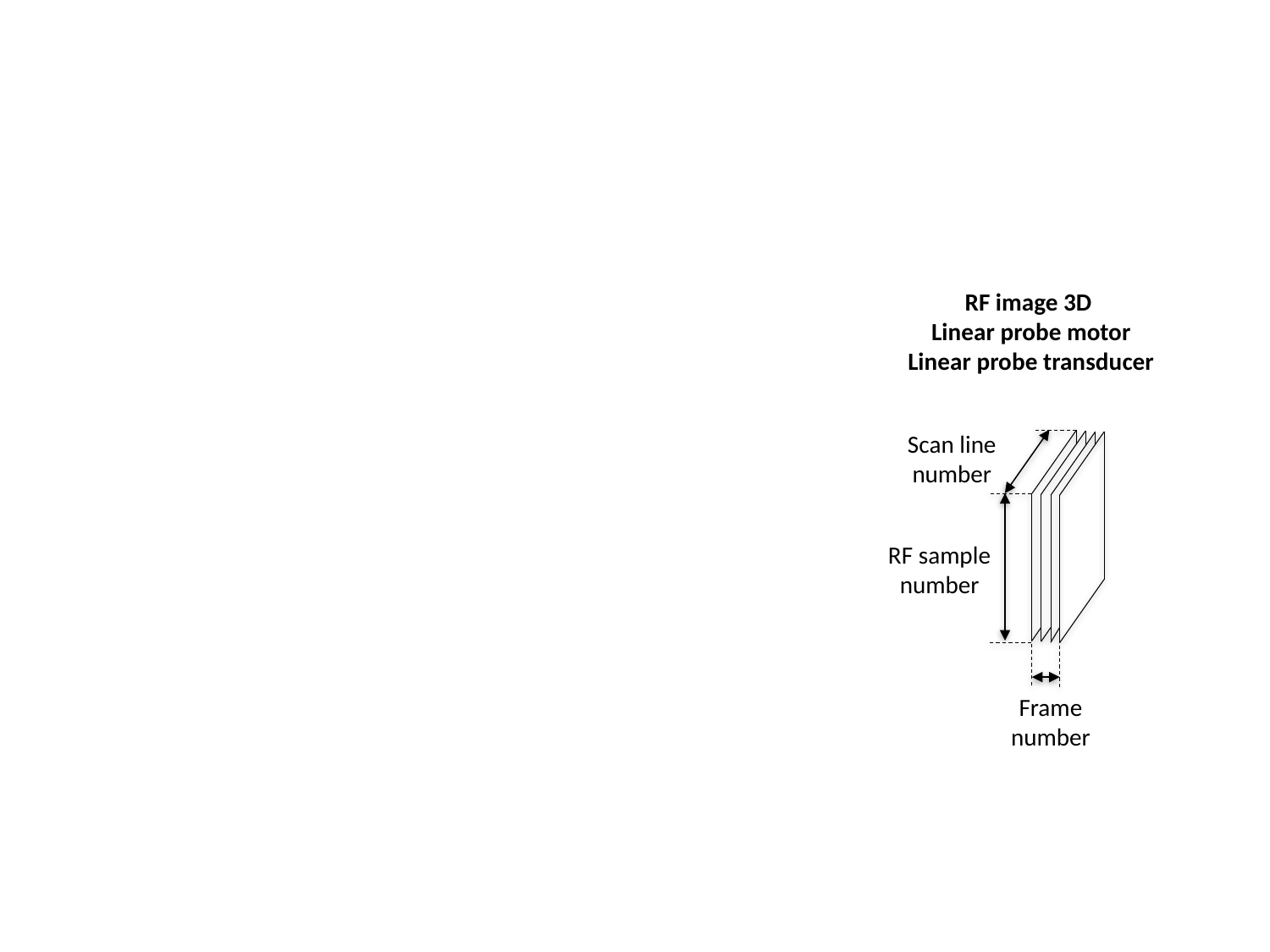

RF image 3D
Linear probe motor
Linear probe transducer
Scan line
number
RF sample
number
Frame
number